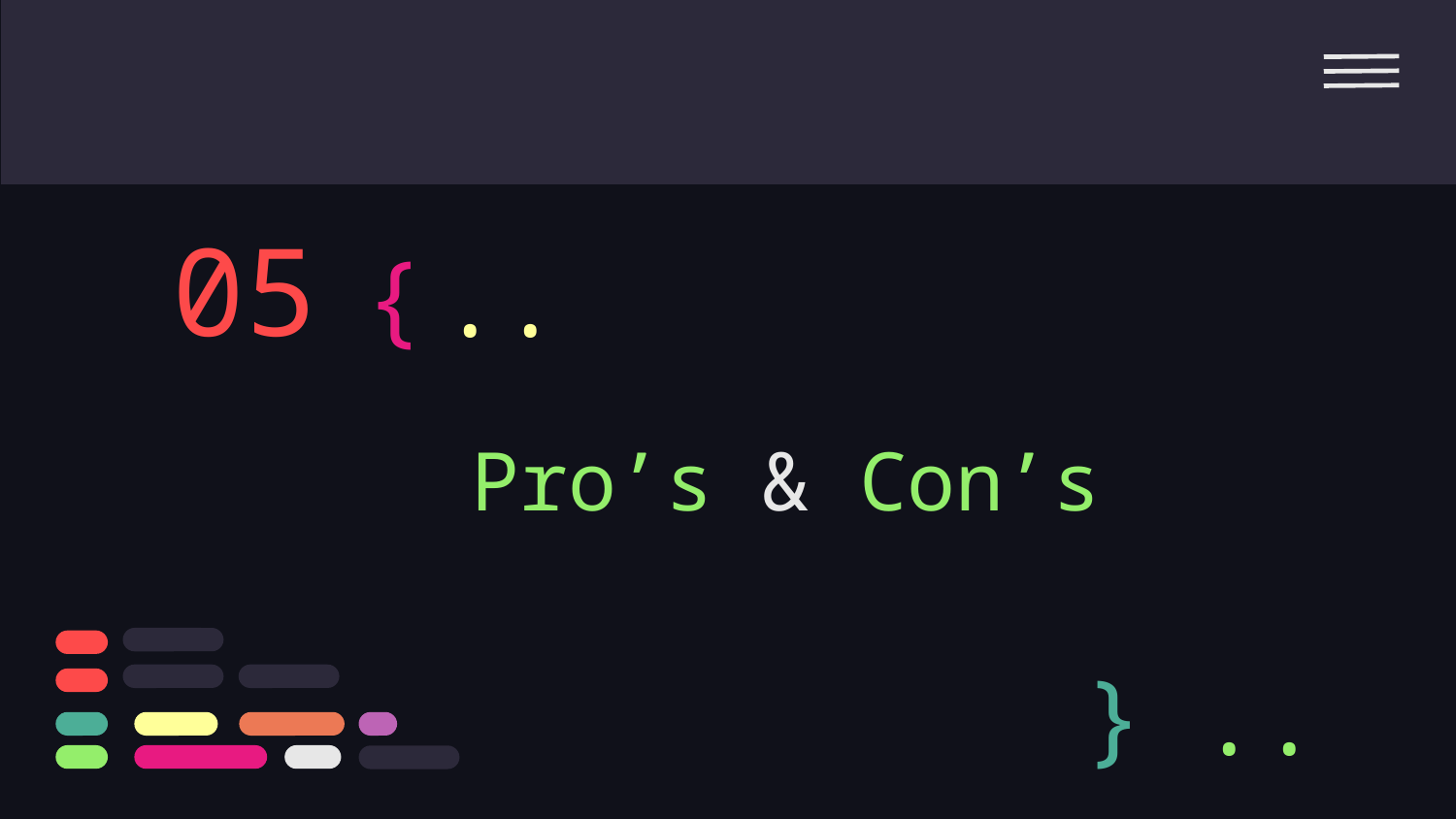

05
{
..
# Pro’s & Con’s

}
..